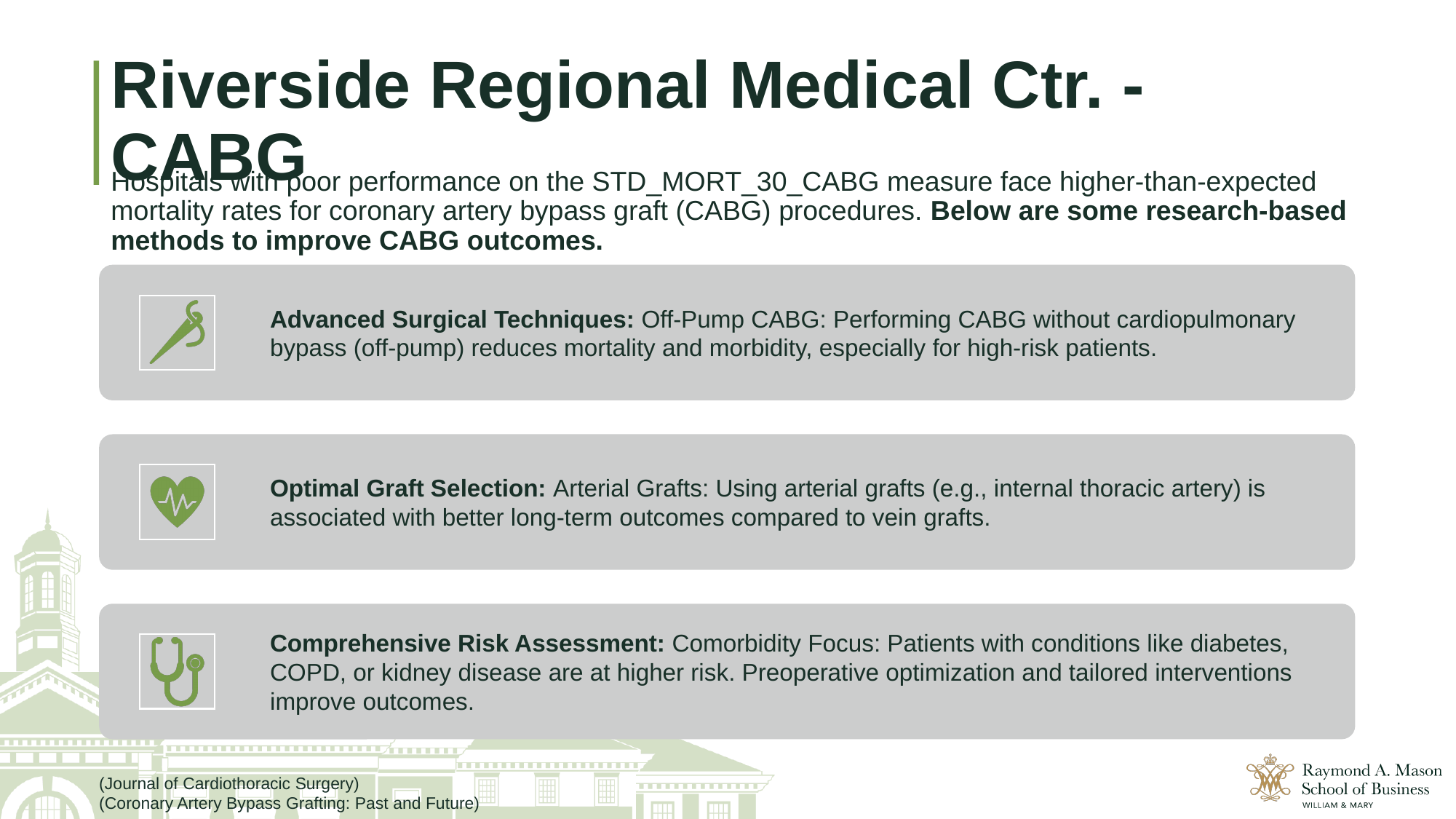

# Riverside Regional Medical Ctr. - CABG
Hospitals with poor performance on the STD_MORT_30_CABG measure face higher-than-expected mortality rates for coronary artery bypass graft (CABG) procedures. Below are some research-based methods to improve CABG outcomes.
Advanced Surgical Techniques: Off-Pump CABG: Performing CABG without cardiopulmonary bypass (off-pump) reduces mortality and morbidity, especially for high-risk patients.
Optimal Graft Selection: Arterial Grafts: Using arterial grafts (e.g., internal thoracic artery) is associated with better long-term outcomes compared to vein grafts.
Comprehensive Risk Assessment: Comorbidity Focus: Patients with conditions like diabetes, COPD, or kidney disease are at higher risk. Preoperative optimization and tailored interventions improve outcomes.
(Journal of Cardiothoracic Surgery)
(Coronary Artery Bypass Grafting: Past and Future)